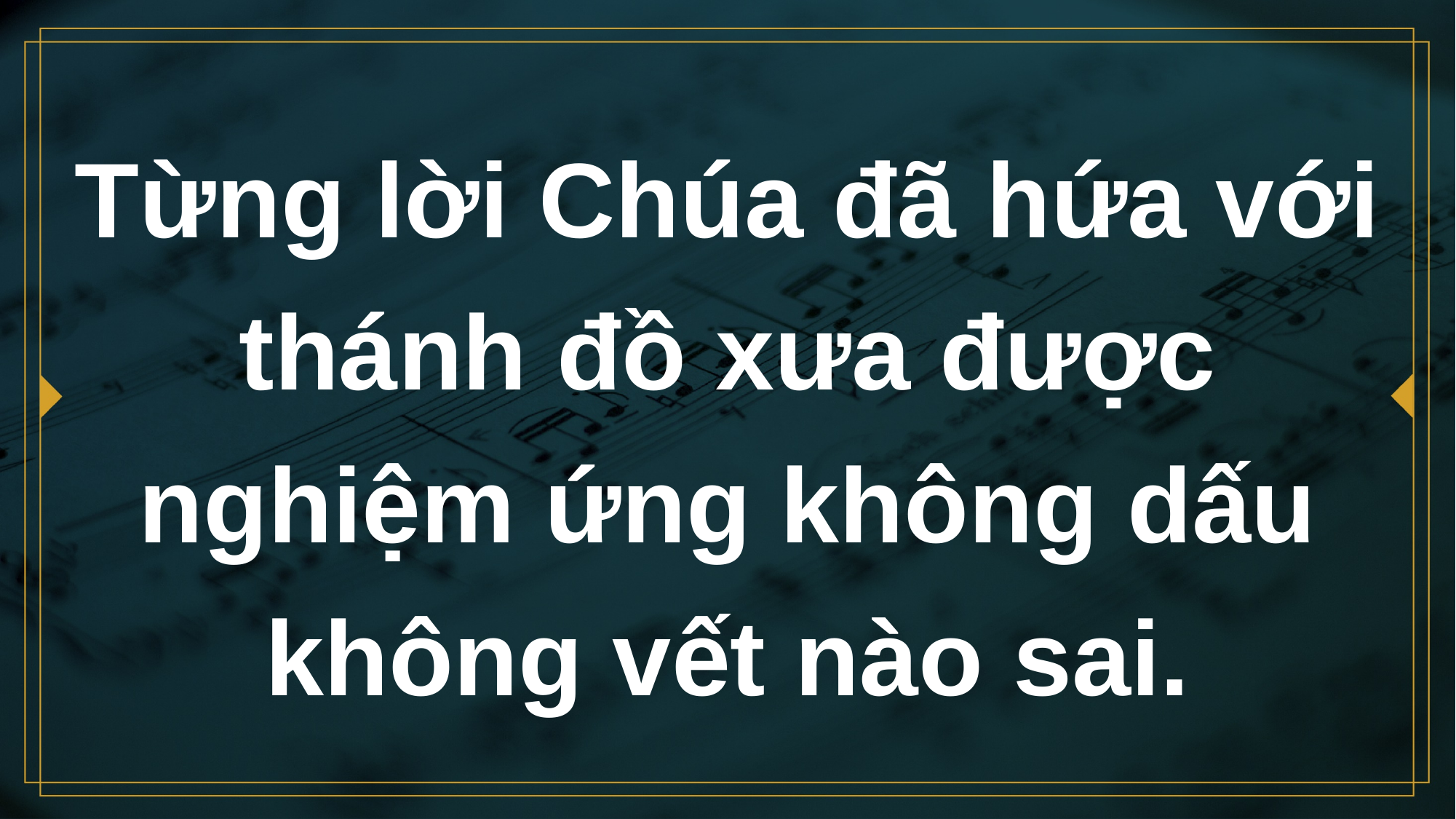

# Từng lời Chúa đã hứa với thánh đồ xưa được nghiệm ứng không dấu không vết nào sai.